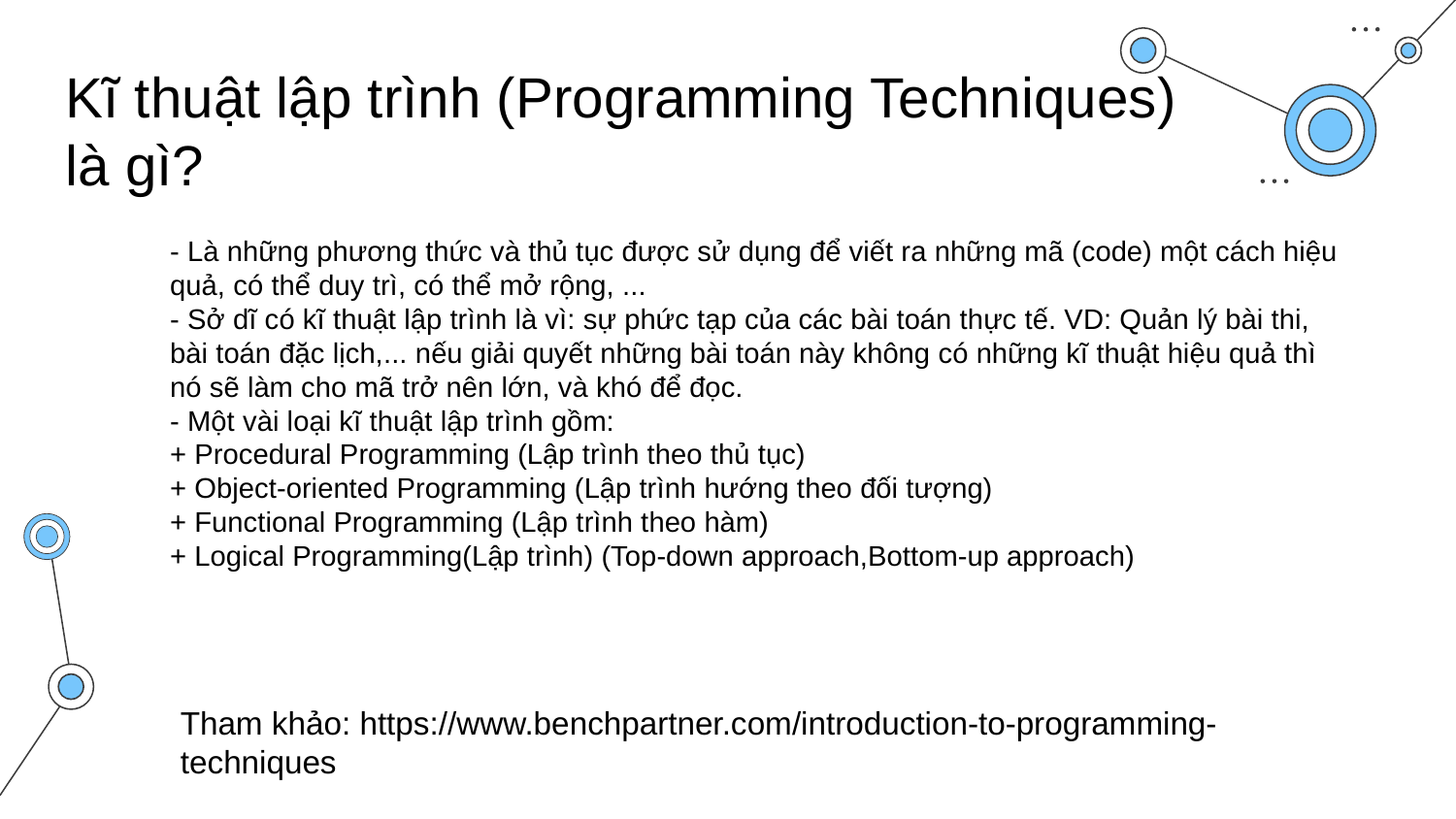

Kĩ thuật lập trình (Programming Techniques)
là gì?
- Là những phương thức và thủ tục được sử dụng để viết ra những mã (code) một cách hiệu quả, có thể duy trì, có thể mở rộng, ...
- Sở dĩ có kĩ thuật lập trình là vì: sự phức tạp của các bài toán thực tế. VD: Quản lý bài thi, bài toán đặc lịch,... nếu giải quyết những bài toán này không có những kĩ thuật hiệu quả thì nó sẽ làm cho mã trở nên lớn, và khó để đọc.
- Một vài loại kĩ thuật lập trình gồm:
+ Procedural Programming (Lập trình theo thủ tục)
+ Object-oriented Programming (Lập trình hướng theo đối tượng)
+ Functional Programming (Lập trình theo hàm)
+ Logical Programming(Lập trình) (Top-down approach,Bottom-up approach)
Tham khảo: https://www.benchpartner.com/introduction-to-programming-techniques